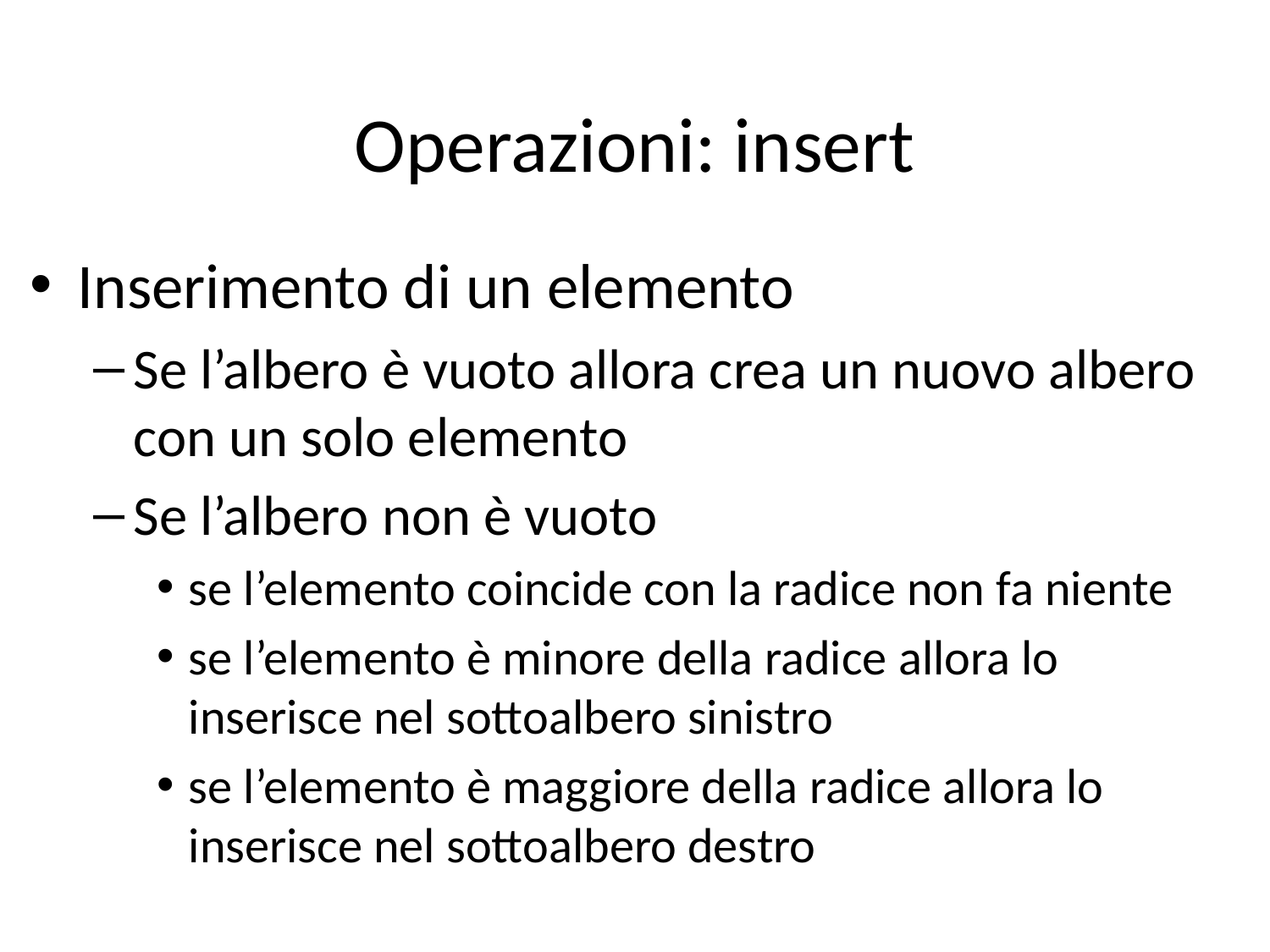

# Operazioni: insert
Inserimento di un elemento
Se l’albero è vuoto allora crea un nuovo albero con un solo elemento
Se l’albero non è vuoto
se l’elemento coincide con la radice non fa niente
se l’elemento è minore della radice allora lo inserisce nel sottoalbero sinistro
se l’elemento è maggiore della radice allora lo inserisce nel sottoalbero destro